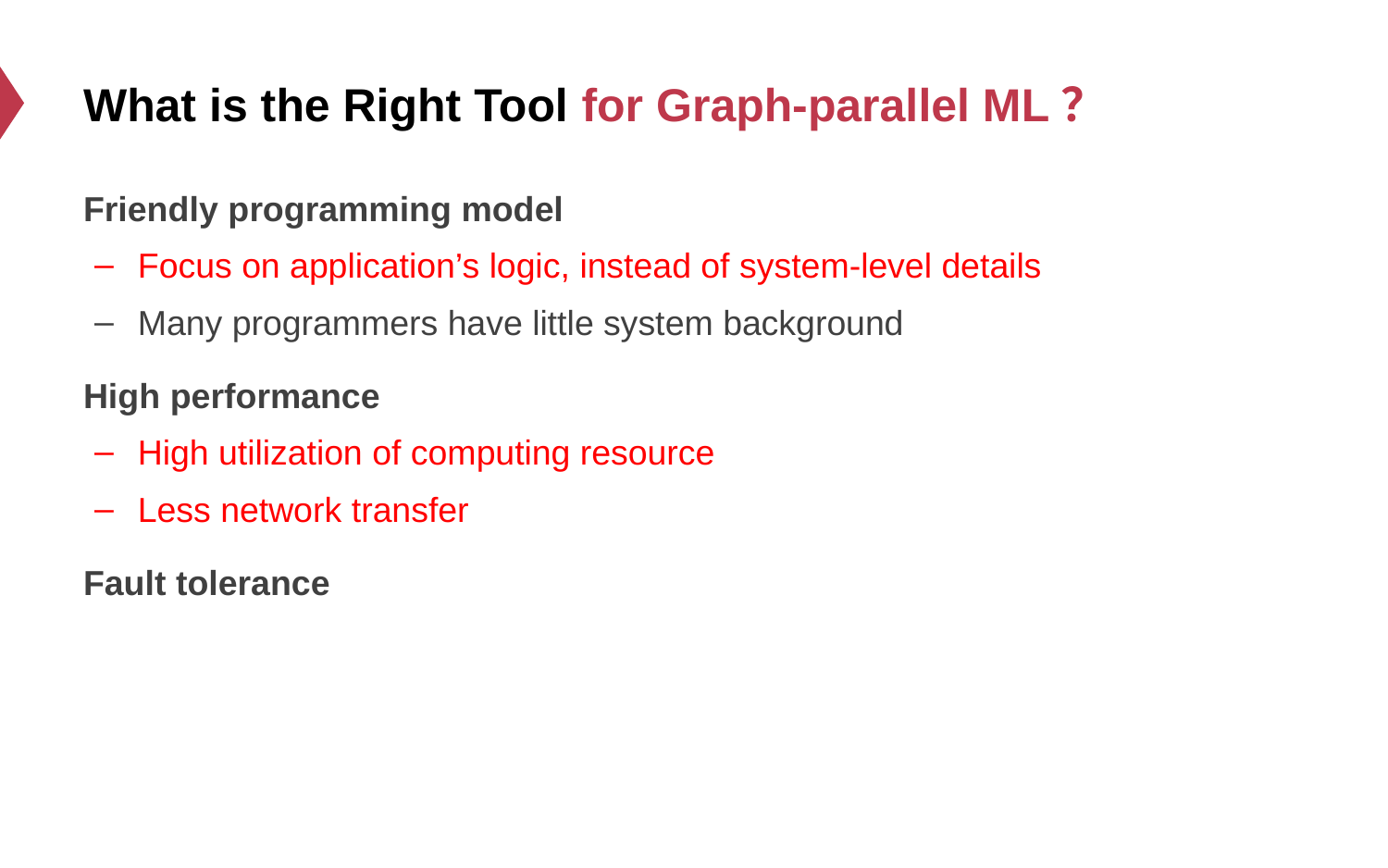

# What is the Right Tool for Graph-parallel ML？
Friendly programming model
Focus on application’s logic, instead of system-level details
Many programmers have little system background
High performance
High utilization of computing resource
Less network transfer
Fault tolerance
50